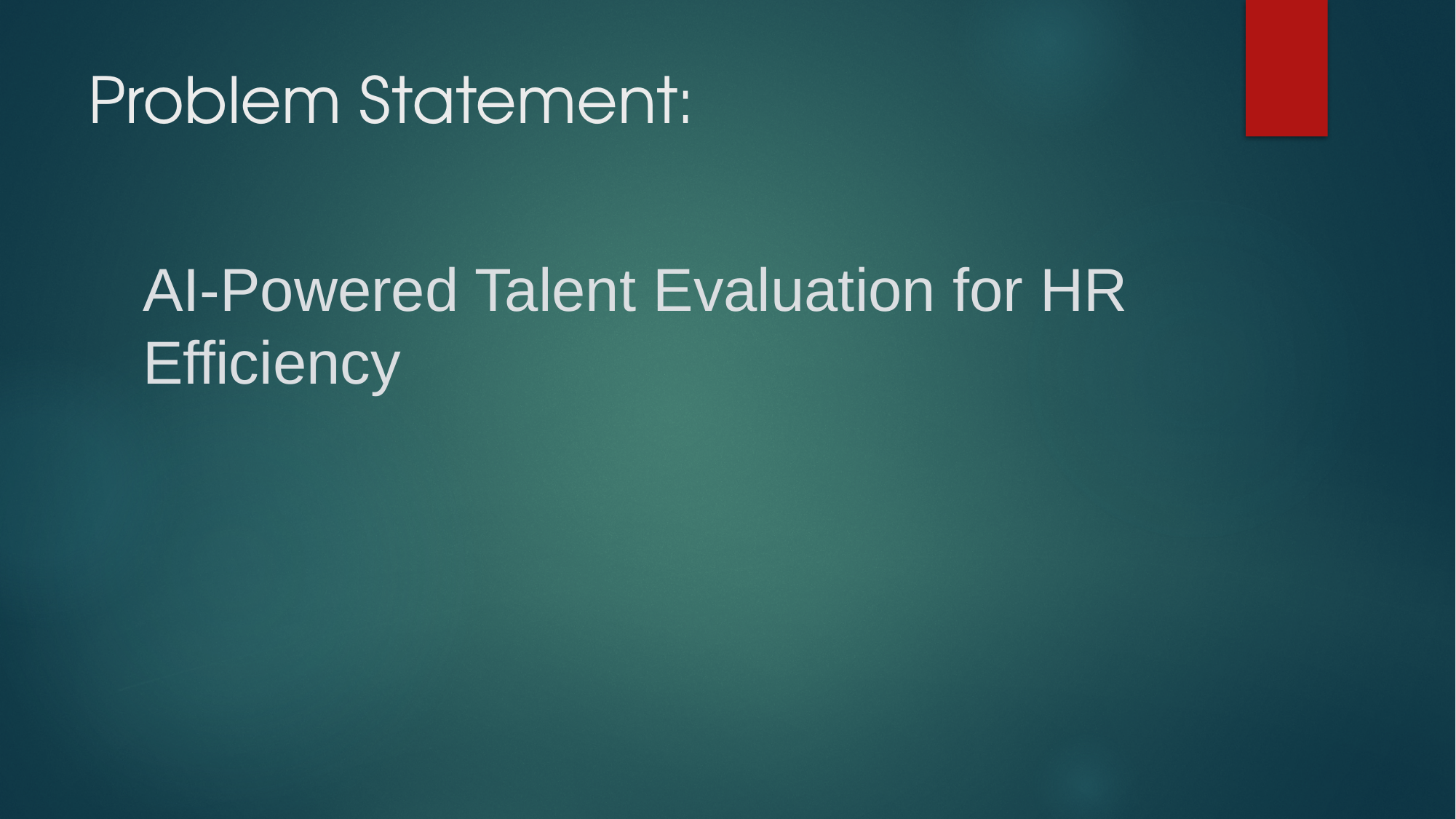

# Problem Statement:
AI-Powered Talent Evaluation for HR Efficiency